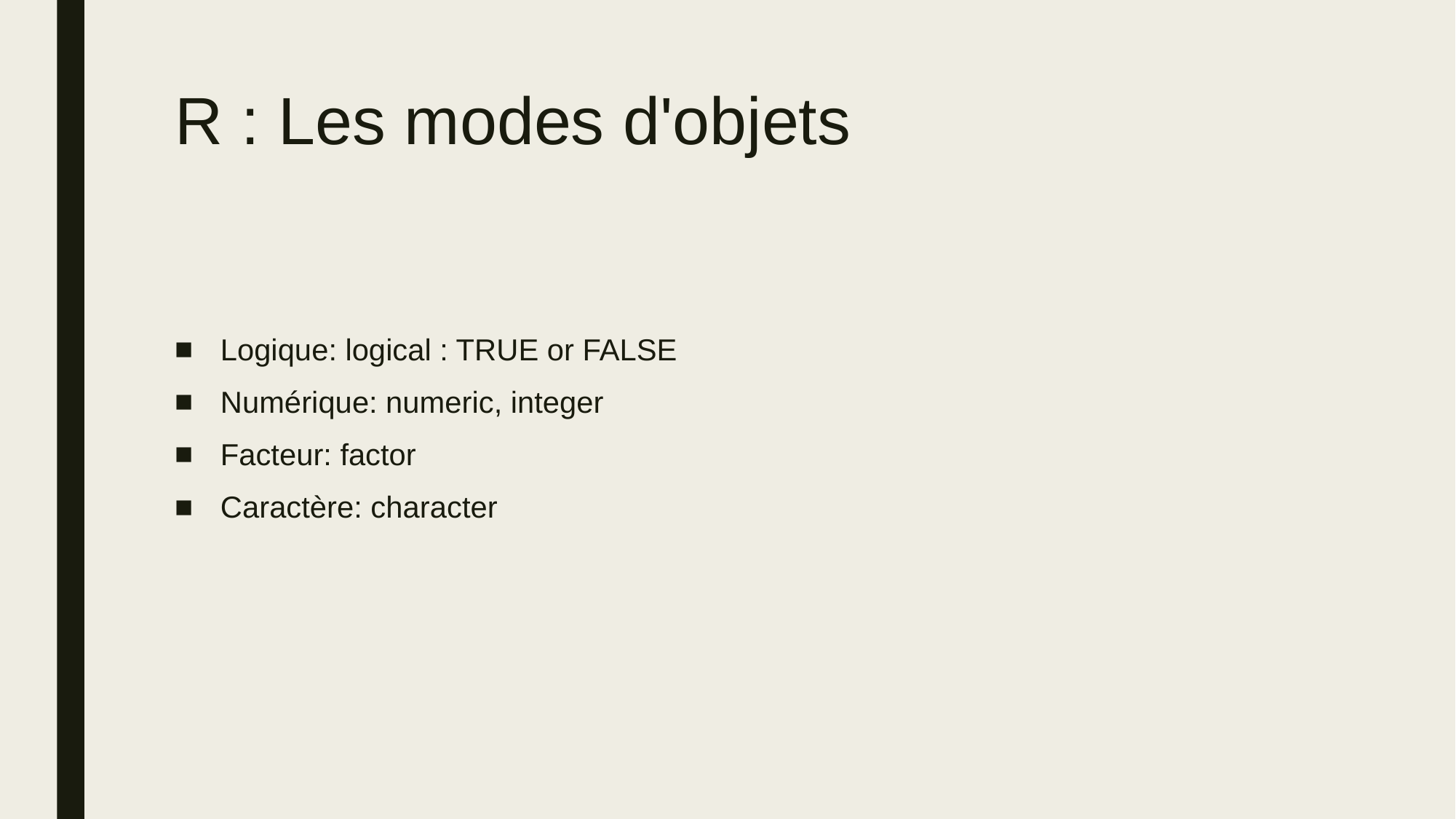

# R : Les modes d'objets

Logique: logical : TRUE or FALSE
Numérique: numeric, integer
Facteur: factor
Caractère: character